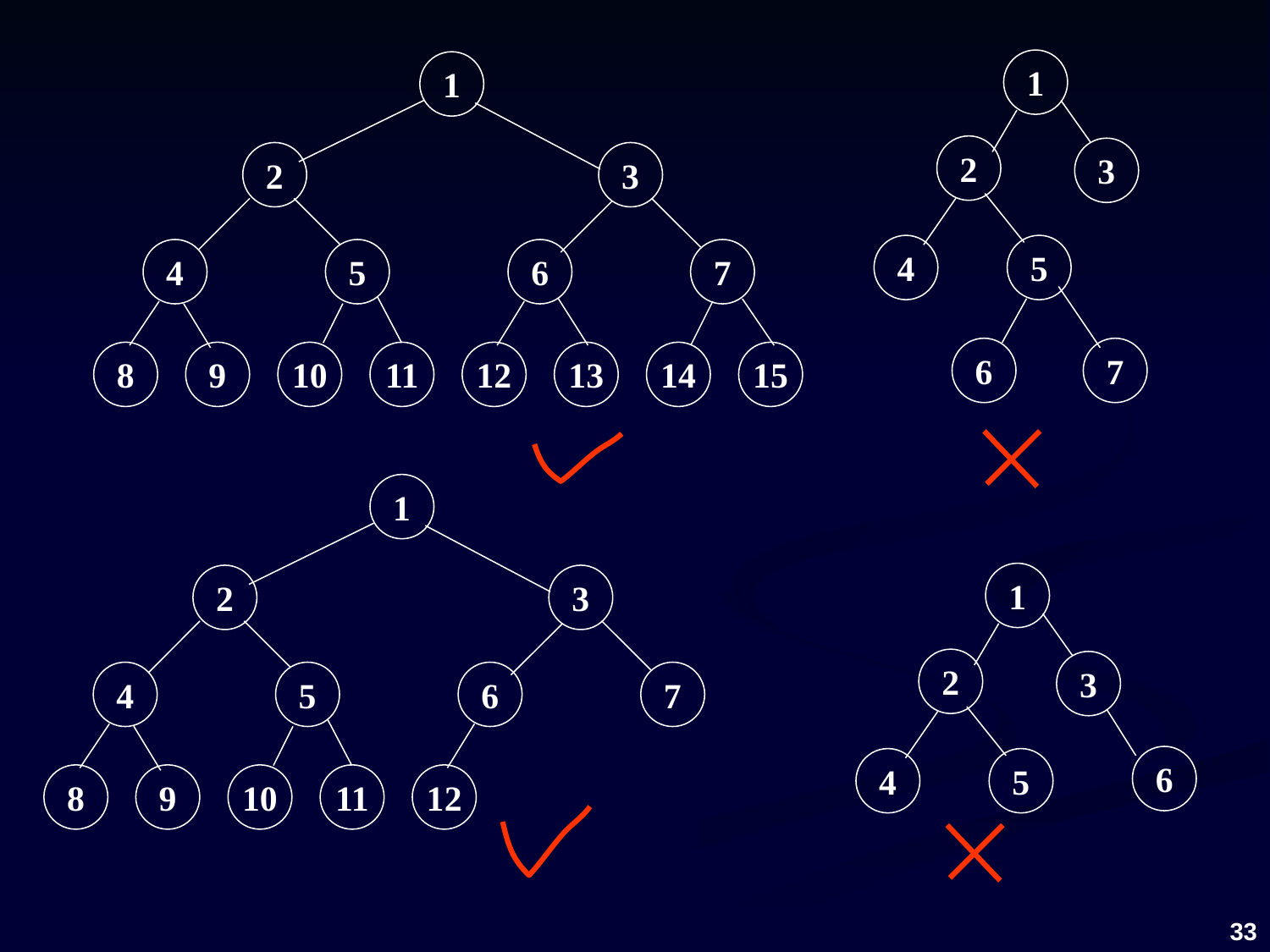

1

2
3

4
5

6
7
1

2
3

4
5
6
7

8
9
10
11
12
13
14
15

1

2
3

4
5
6
7

8
9
10
11
12
1

2
3

6
4
5
33